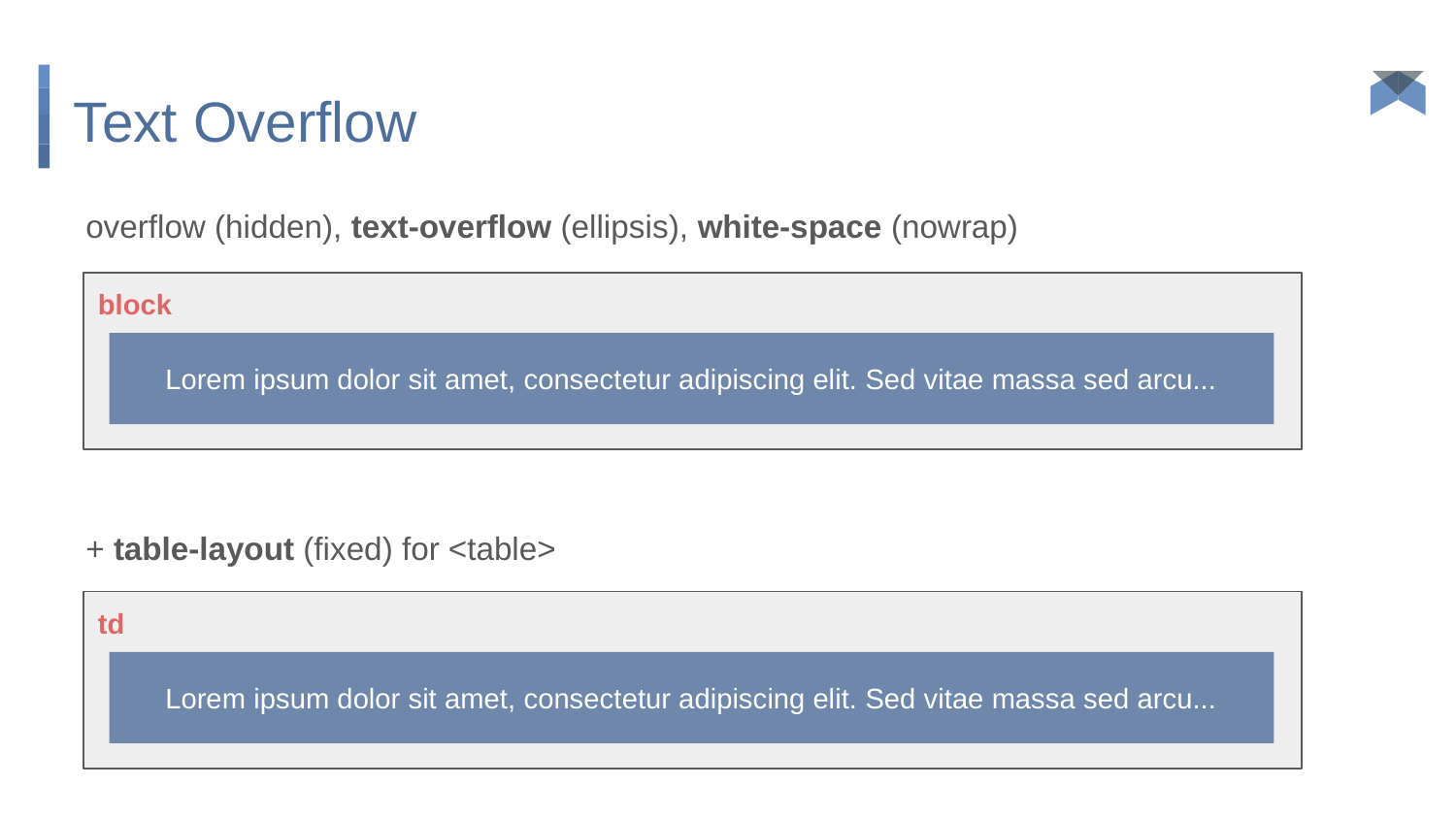

# Text Overflow
overflow (hidden), text-overflow (ellipsis), white-space (nowrap)
block
Lorem ipsum dolor sit amet, consectetur adipiscing elit. Sed vitae massa sed arcu...
+ table-layout (fixed) for <table>
td
Lorem ipsum dolor sit amet, consectetur adipiscing elit. Sed vitae massa sed arcu...